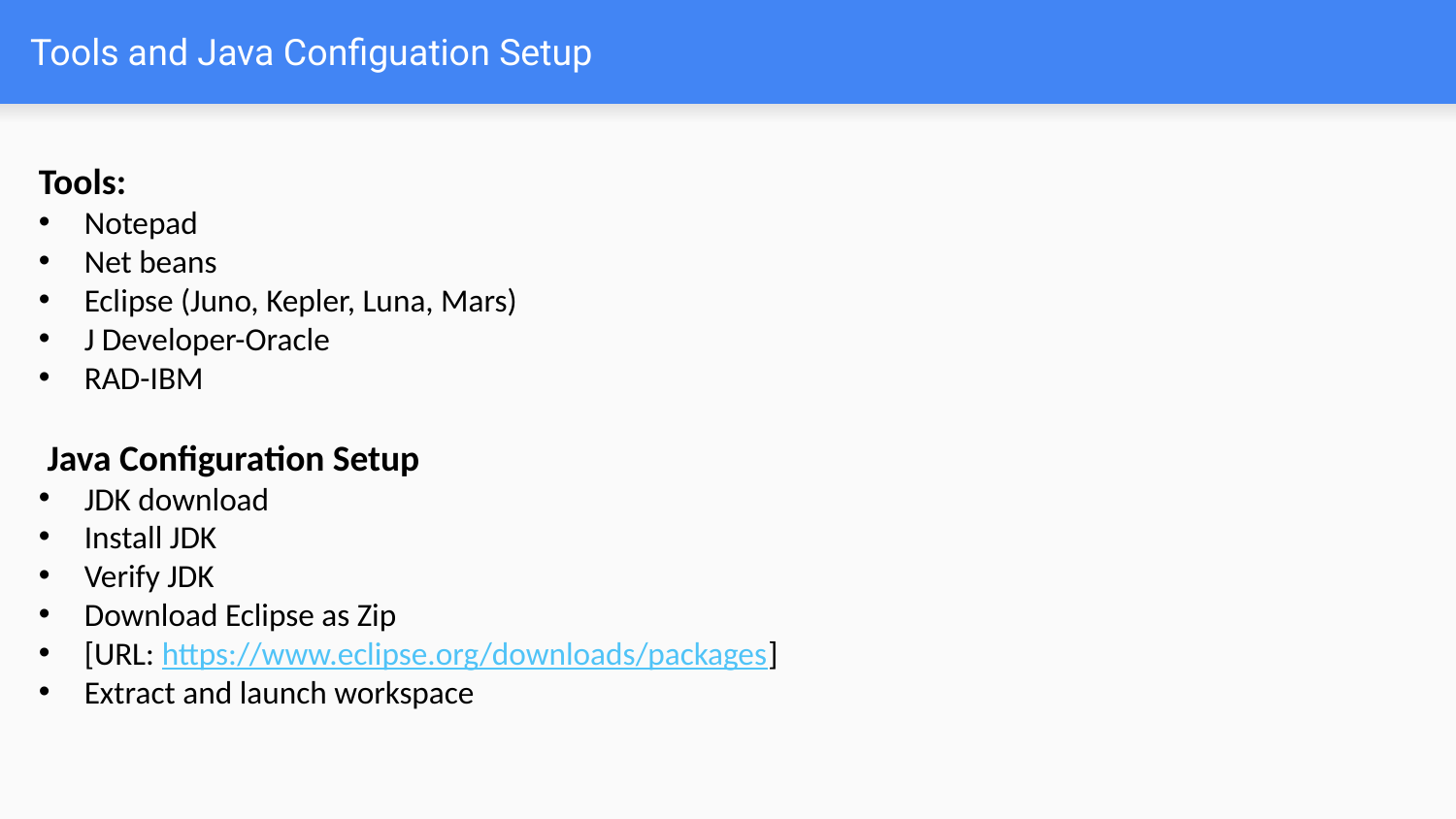

# Tools and Java Configuation Setup
Tools:
Notepad
Net beans
Eclipse (Juno, Kepler, Luna, Mars)
J Developer-Oracle
RAD-IBM

 Java Configuration Setup
JDK download
Install JDK
Verify JDK
Download Eclipse as Zip
[URL: https://www.eclipse.org/downloads/packages]
Extract and launch workspace